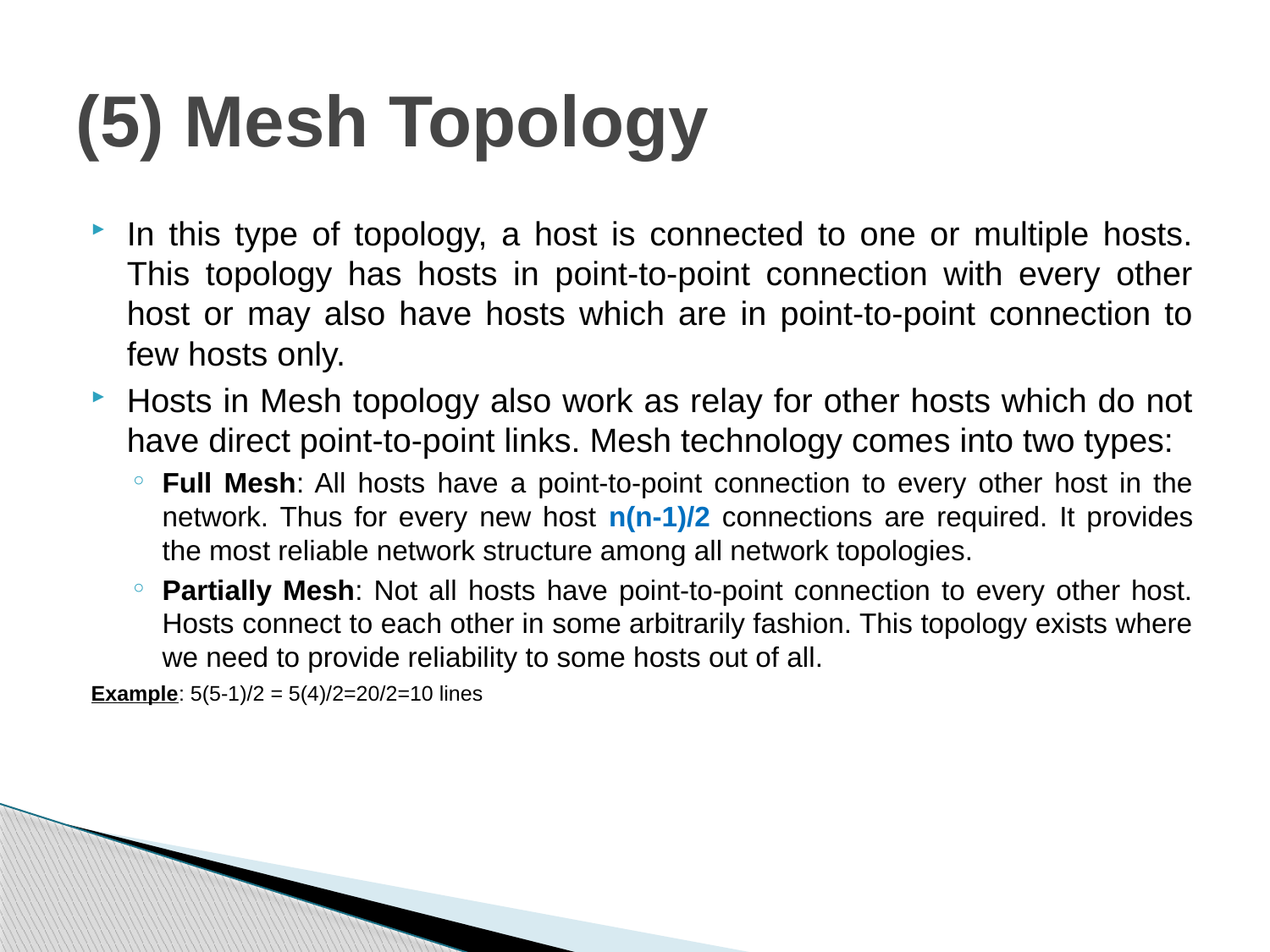

# (5) Mesh Topology
In this type of topology, a host is connected to one or multiple hosts. This topology has hosts in point-to-point connection with every other host or may also have hosts which are in point-to-point connection to few hosts only.
Hosts in Mesh topology also work as relay for other hosts which do not have direct point-to-point links. Mesh technology comes into two types:
Full Mesh: All hosts have a point-to-point connection to every other host in the network. Thus for every new host n(n-1)/2 connections are required. It provides the most reliable network structure among all network topologies.
Partially Mesh: Not all hosts have point-to-point connection to every other host. Hosts connect to each other in some arbitrarily fashion. This topology exists where we need to provide reliability to some hosts out of all.
Example: 5(5-1)/2 = 5(4)/2=20/2=10 lines